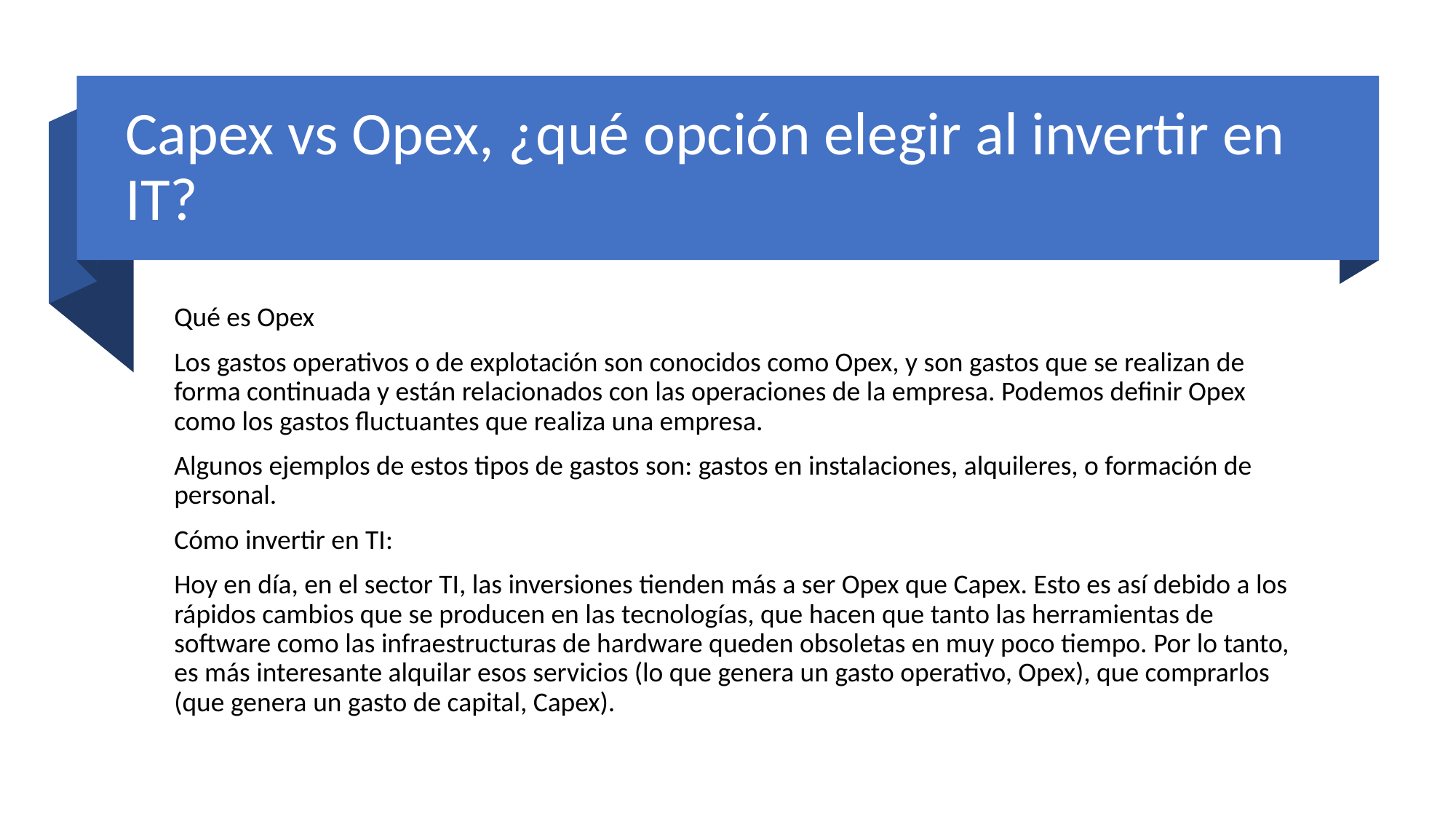

# Capex vs Opex, ¿qué opción elegir al invertir en IT?

Qué es Opex
Los gastos operativos o de explotación son conocidos como Opex, y son gastos que se realizan de forma continuada y están relacionados con las operaciones de la empresa. Podemos definir Opex como los gastos fluctuantes que realiza una empresa.
Algunos ejemplos de estos tipos de gastos son: gastos en instalaciones, alquileres, o formación de personal.
Cómo invertir en TI:
Hoy en día, en el sector TI, las inversiones tienden más a ser Opex que Capex. Esto es así debido a los rápidos cambios que se producen en las tecnologías, que hacen que tanto las herramientas de software como las infraestructuras de hardware queden obsoletas en muy poco tiempo. Por lo tanto, es más interesante alquilar esos servicios (lo que genera un gasto operativo, Opex), que comprarlos (que genera un gasto de capital, Capex).